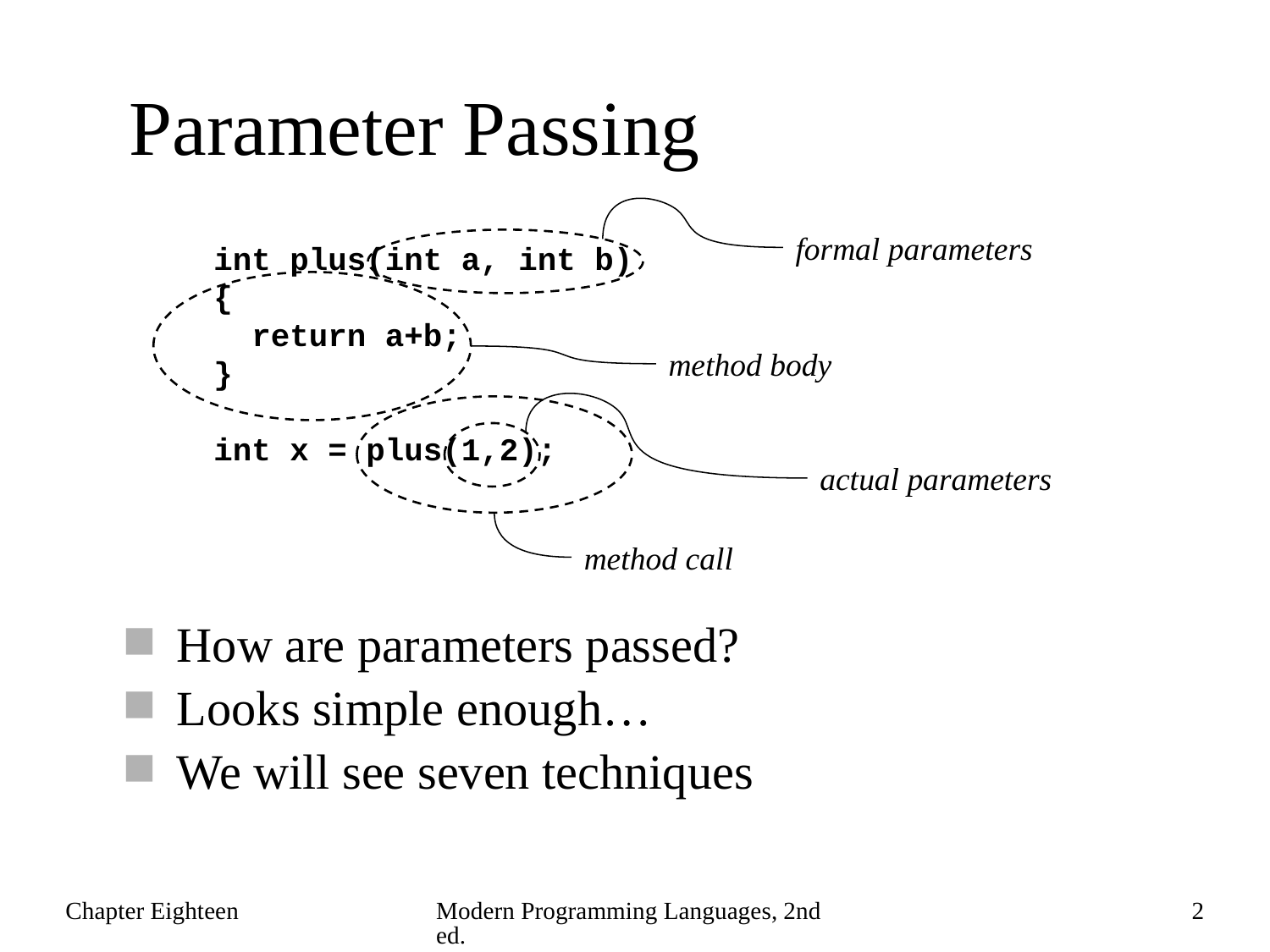

# Parameter Passing
formal parameters

int plus(int a, int b)
{
  return a+b;
}
int x = plus(1,2);

method body

actual parameters
method call
How are parameters passed?
Looks simple enough…
We will see seven techniques
Chapter Eighteen
Modern Programming Languages, 2nd ed.
2